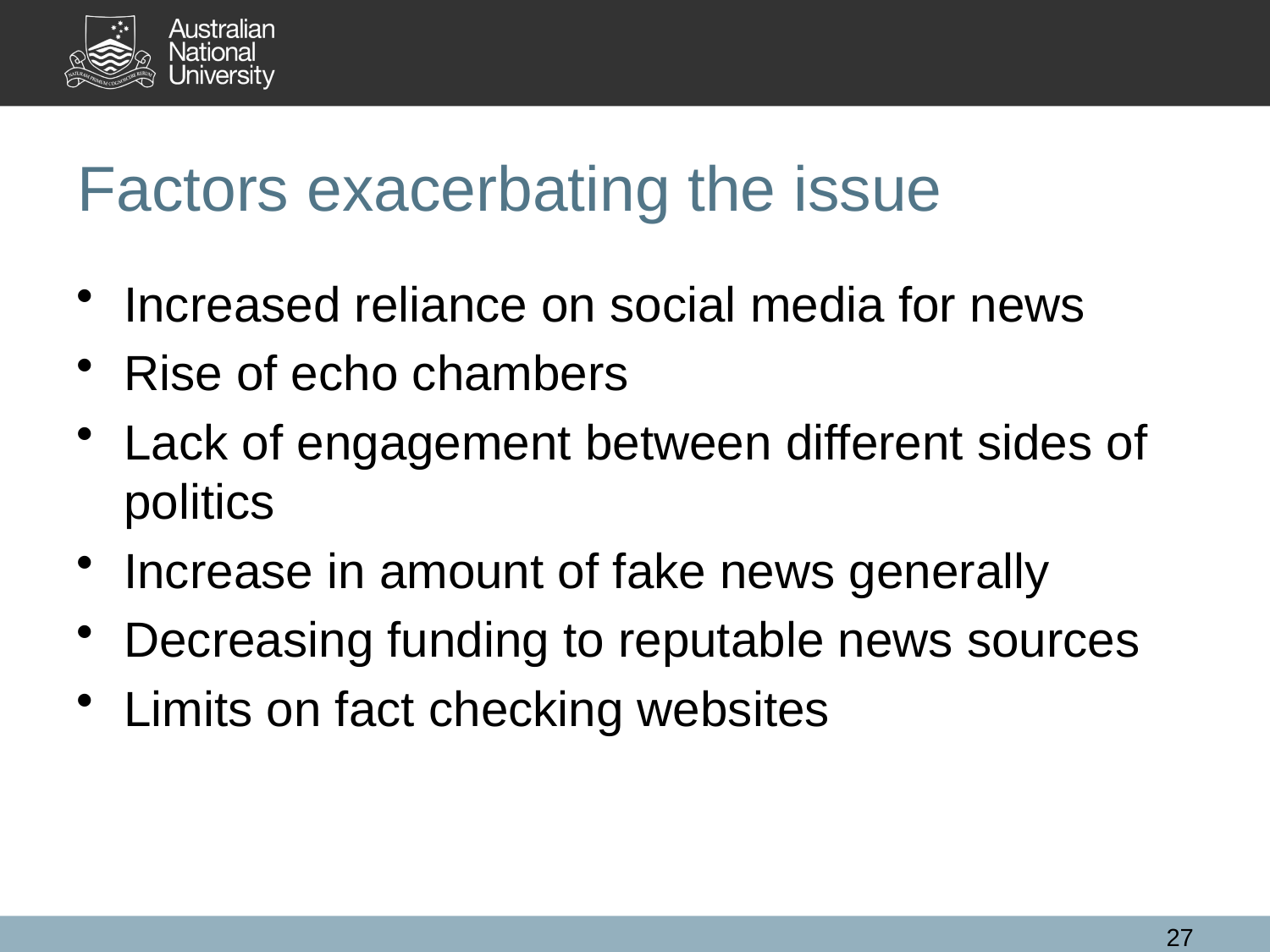

# Factors exacerbating the issue
Increased reliance on social media for news
Rise of echo chambers
Lack of engagement between different sides of politics
Increase in amount of fake news generally
Decreasing funding to reputable news sources
Limits on fact checking websites
27